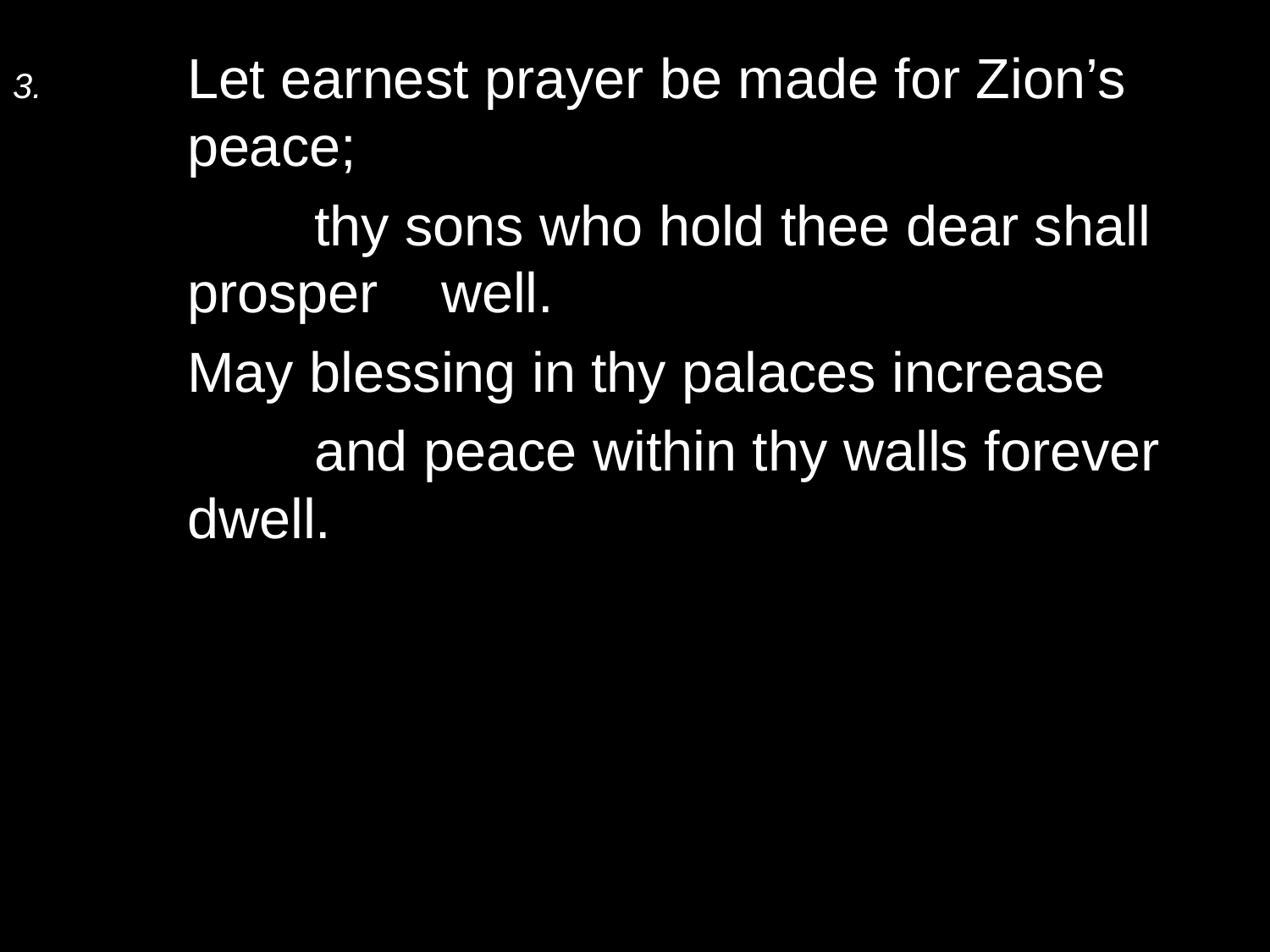

3.	Let earnest prayer be made for Zion’s peace;
		thy sons who hold thee dear shall prosper 	well.
	May blessing in thy palaces increase
		and peace within thy walls forever dwell.